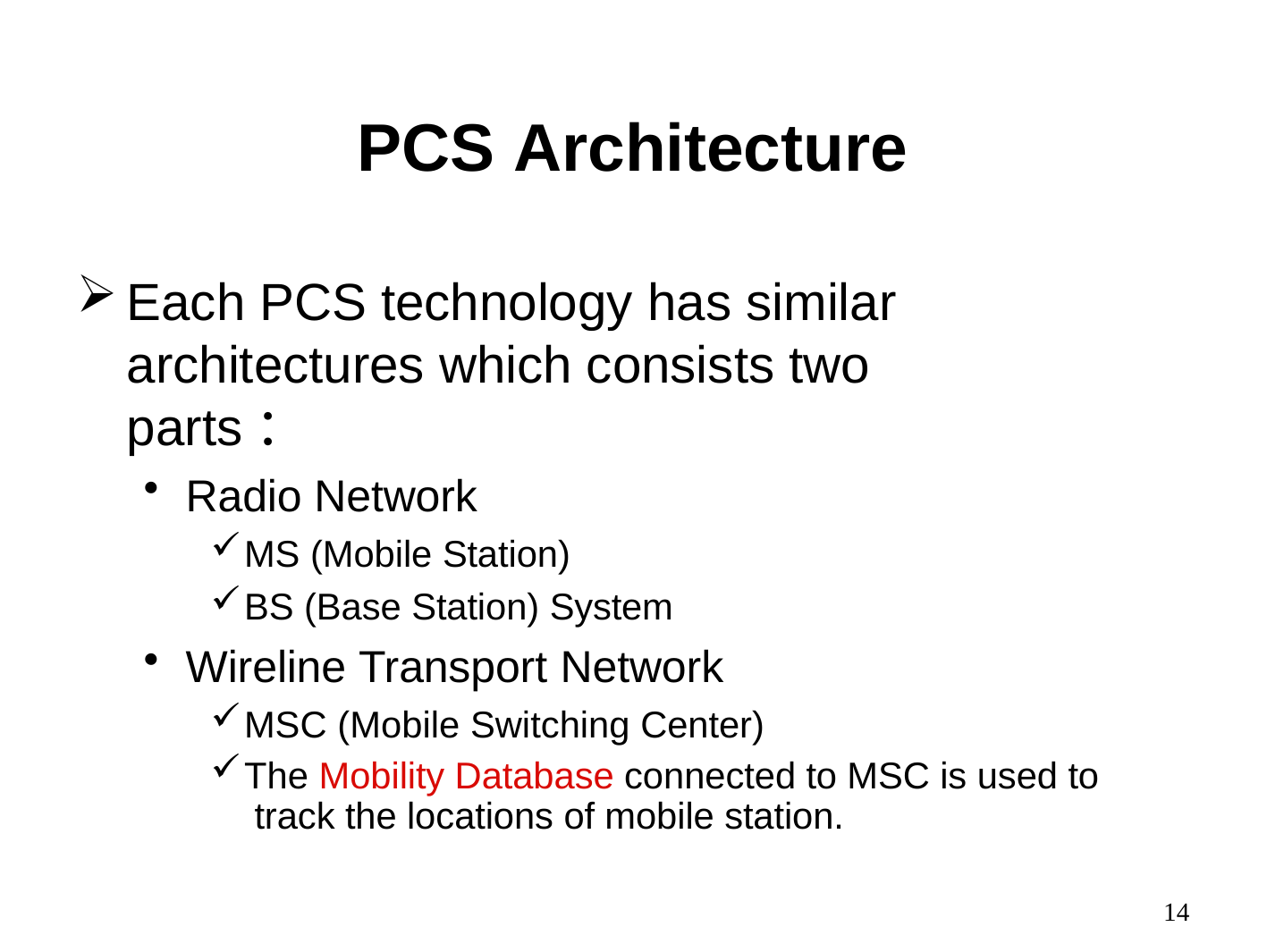

# PCS Architecture
Each PCS technology has similar  architectures which consists two parts：
Radio Network
MS (Mobile Station)
BS (Base Station) System
Wireline Transport Network
MSC (Mobile Switching Center)
The Mobility Database connected to MSC is used to  track the locations of mobile station.
14